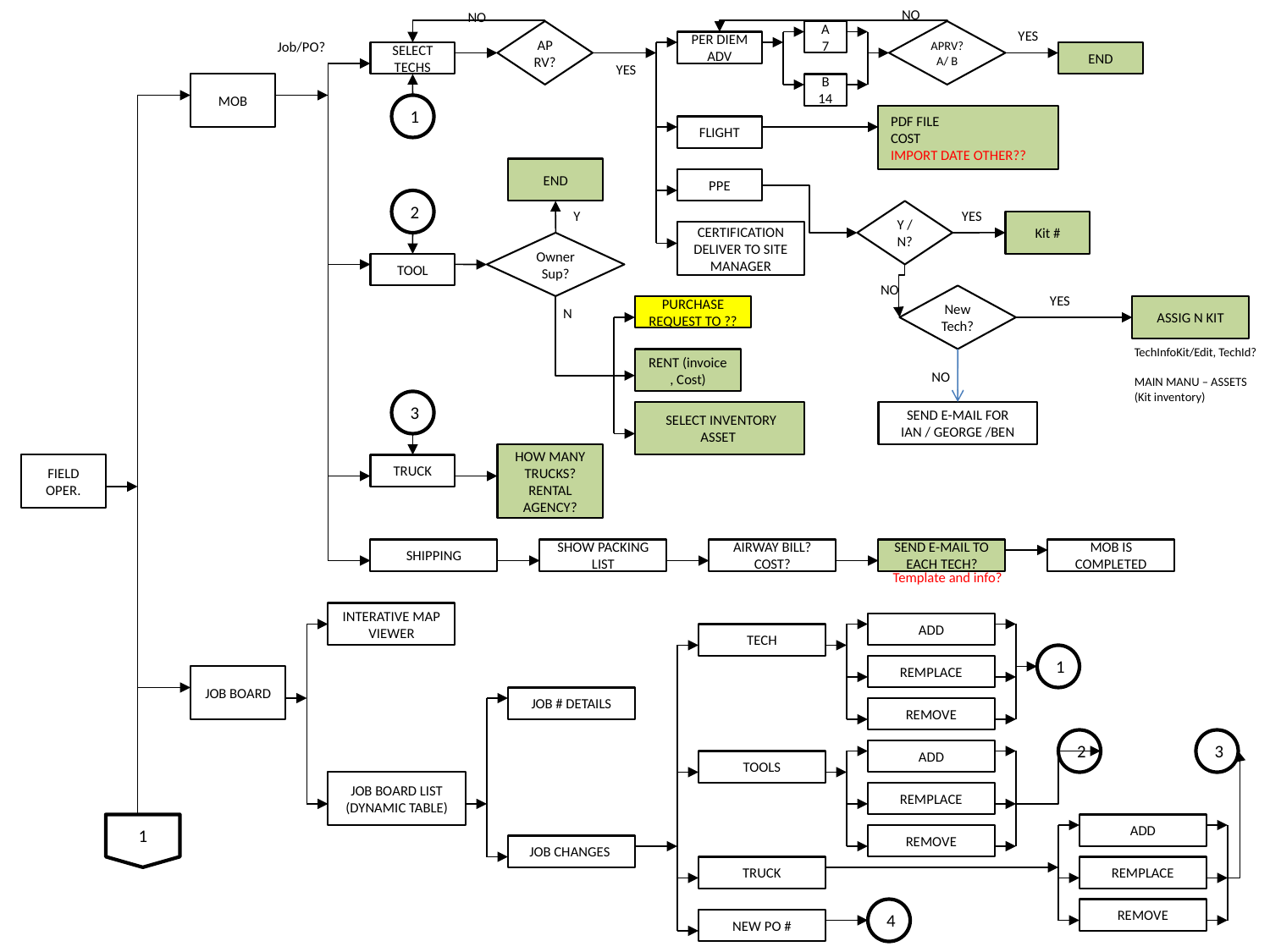

NO
NO
APRV?
A 7
APRV? A/ B
YES
Job/PO?
PER DIEM ADV
SELECT TECHS
END
YES
MOB
B 14
1
PDF FILE
COST
IMPORT DATE OTHER??
FLIGHT
END
PPE
2
Y
Y / N?
YES
Kit #
CERTIFICATION DELIVER TO SITE MANAGER
Owner Sup?
TOOL
NO
New Tech?
YES
PURCHASE REQUEST TO ??
ASSIG N KIT
N
TechInfoKit/Edit, TechId?

MAIN MANU – ASSETS (Kit inventory)
RENT (invoice , Cost)
NO
3
 SELECT INVENTORY ASSET
SEND E-MAIL FOR IAN / GEORGE /BEN
HOW MANY TRUCKS?
RENTAL AGENCY?
FIELD OPER.
TRUCK
SHIPPING
SHOW PACKING LIST
AIRWAY BILL?
COST?
SEND E-MAIL TO EACH TECH?
MOB IS COMPLETED
Template and info?
INTERATIVE MAP VIEWER
ADD
TECH
1
REMPLACE
JOB BOARD
JOB # DETAILS
REMOVE
2
3
ADD
TOOLS
JOB BOARD LIST
(DYNAMIC TABLE)
REMPLACE
1
ADD
REMOVE
JOB CHANGES
TRUCK
REMPLACE
4
REMOVE
NEW PO #